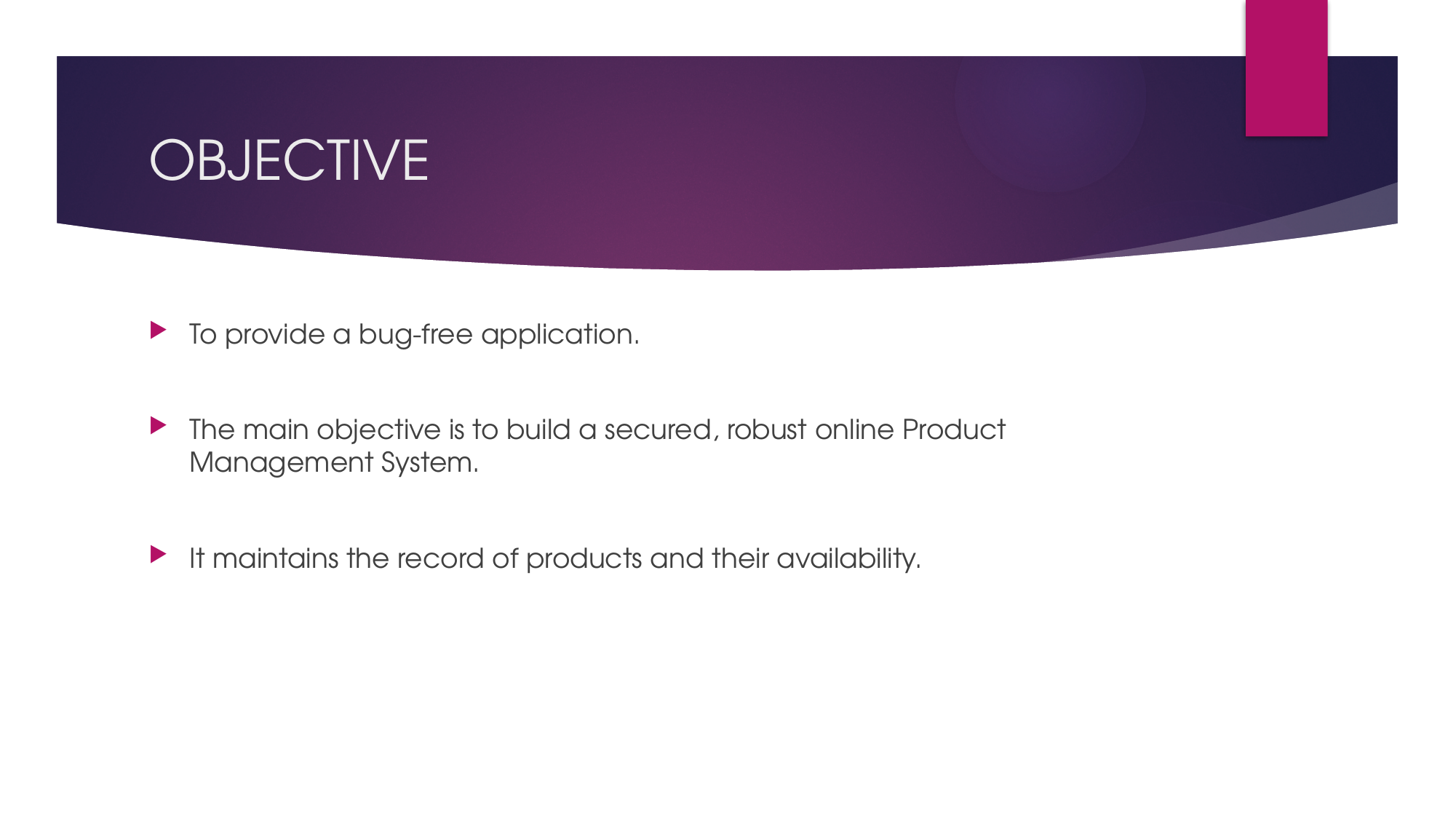

# OBJECTIVE
To provide a bug-free application.

The main objective is to build a secured, robust online Product Management System.

It maintains the record of products and their availability.